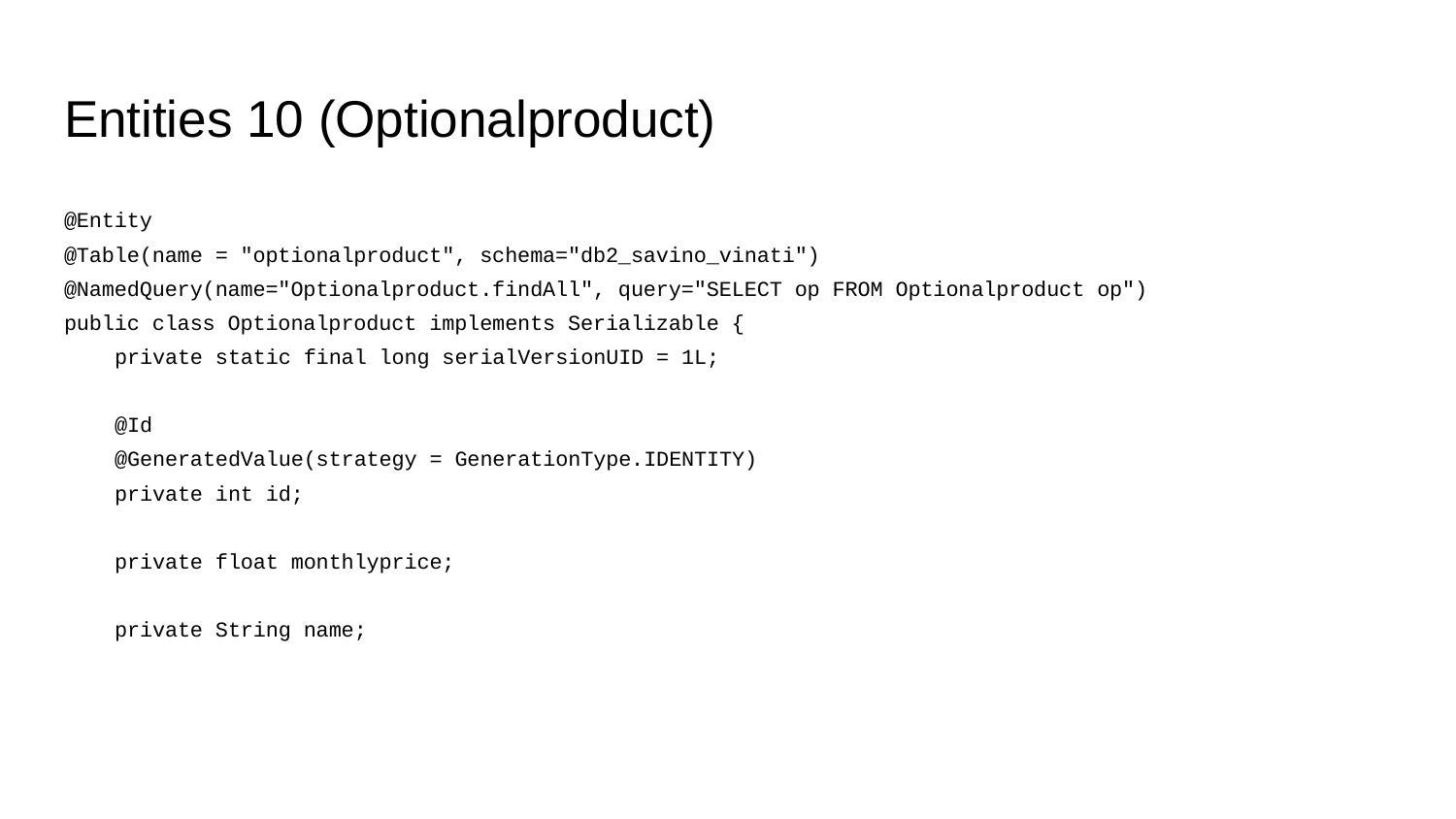

# Entities 10 (Optionalproduct)
@Entity
@Table(name = "optionalproduct", schema="db2_savino_vinati")
@NamedQuery(name="Optionalproduct.findAll", query="SELECT op FROM Optionalproduct op")
public class Optionalproduct implements Serializable {
    private static final long serialVersionUID = 1L;

    @Id
    @GeneratedValue(strategy = GenerationType.IDENTITY)
    private int id;

    private float monthlyprice;

    private String name;